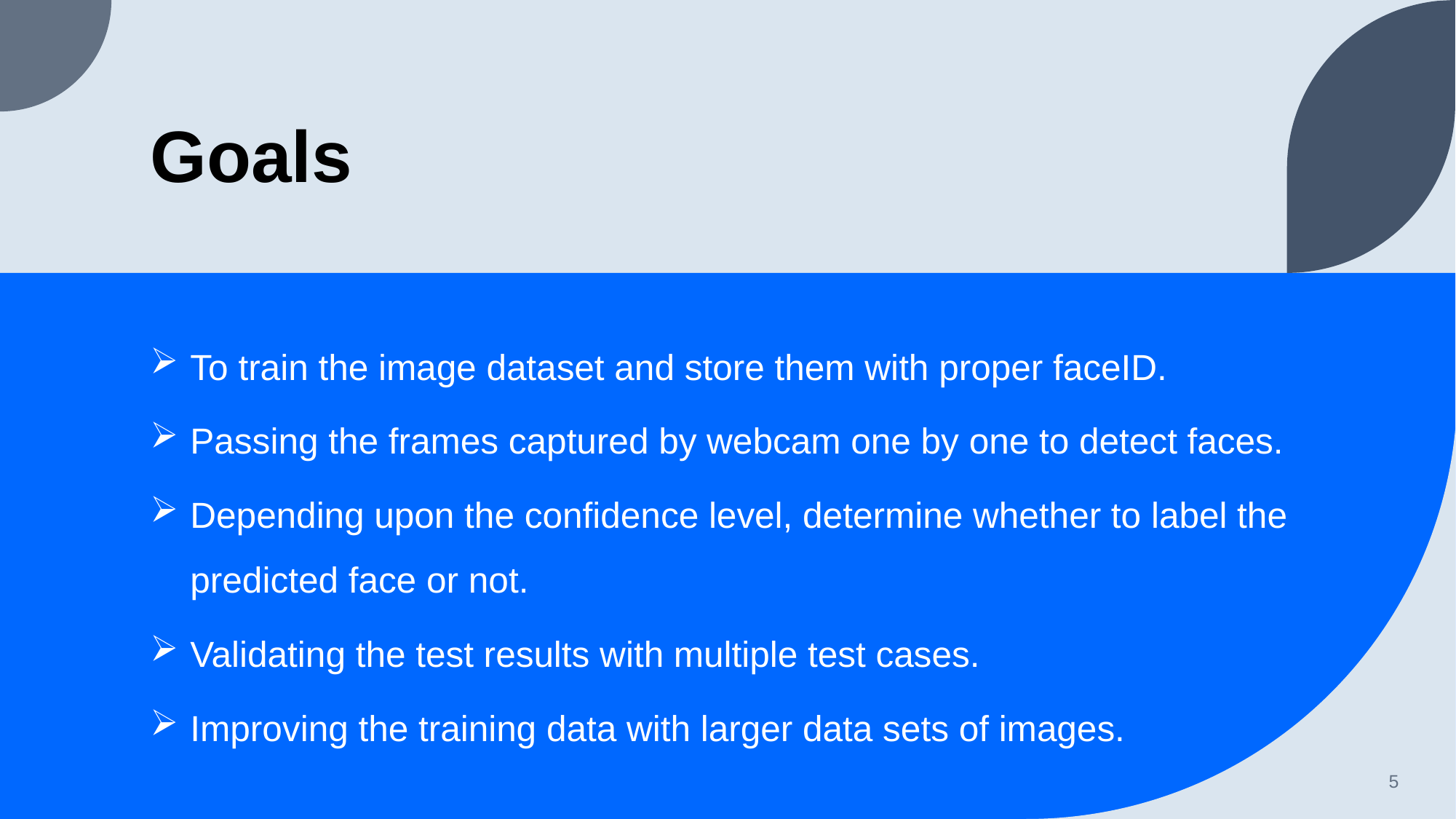

# Goals
To train the image dataset and store them with proper faceID.
Passing the frames captured by webcam one by one to detect faces.
Depending upon the confidence level, determine whether to label the predicted face or not.
Validating the test results with multiple test cases.
Improving the training data with larger data sets of images.

5